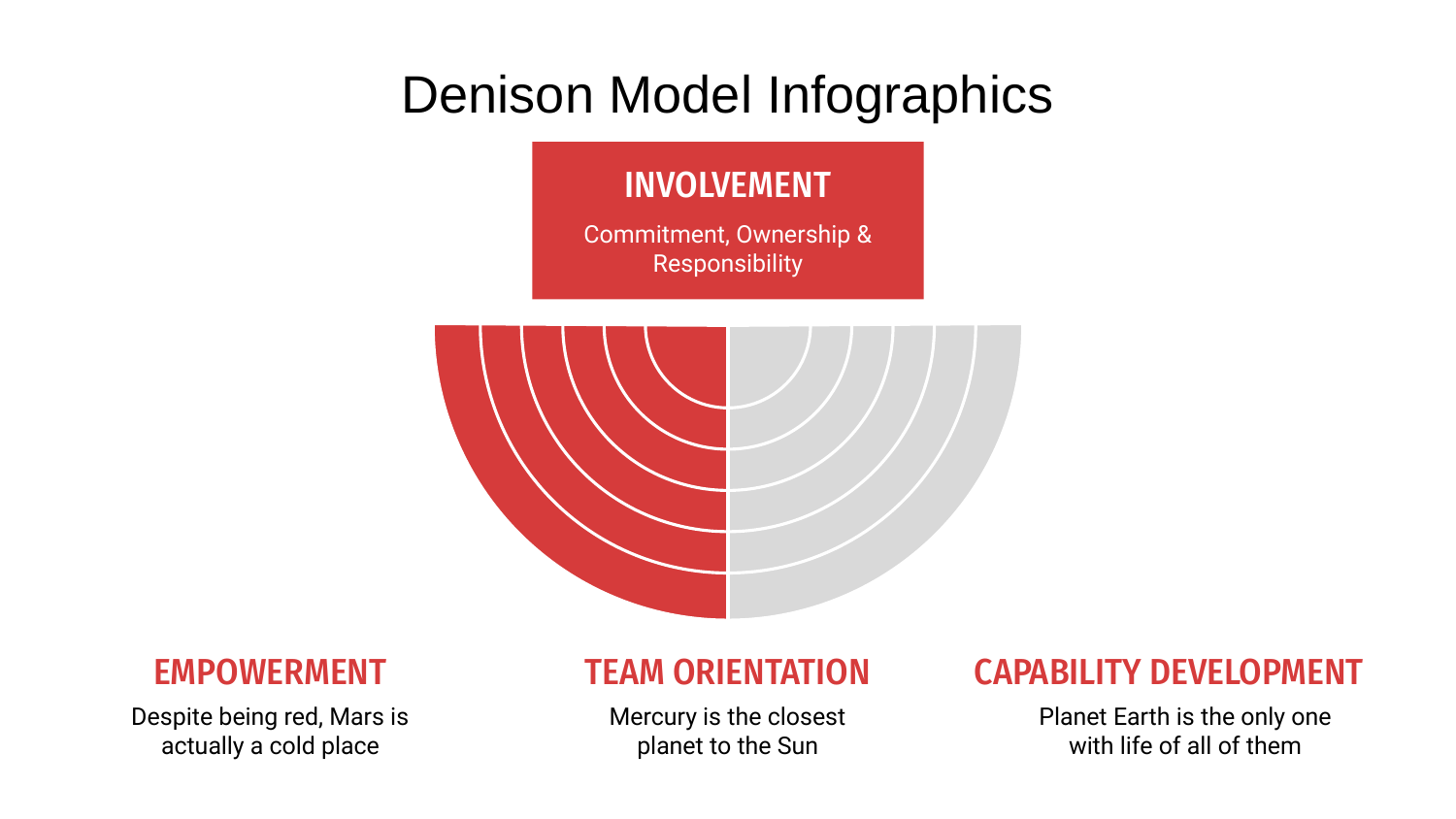

# Denison Model Infographics

INVOLVEMENT
Commitment, Ownership & Responsibility

CAPABILITY DEVELOPMENT
Planet Earth is the only one with life of all of them

EMPOWERMENT
Despite being red, Mars is actually a cold place

TEAM ORIENTATION
Mercury is the closest planet to the Sun